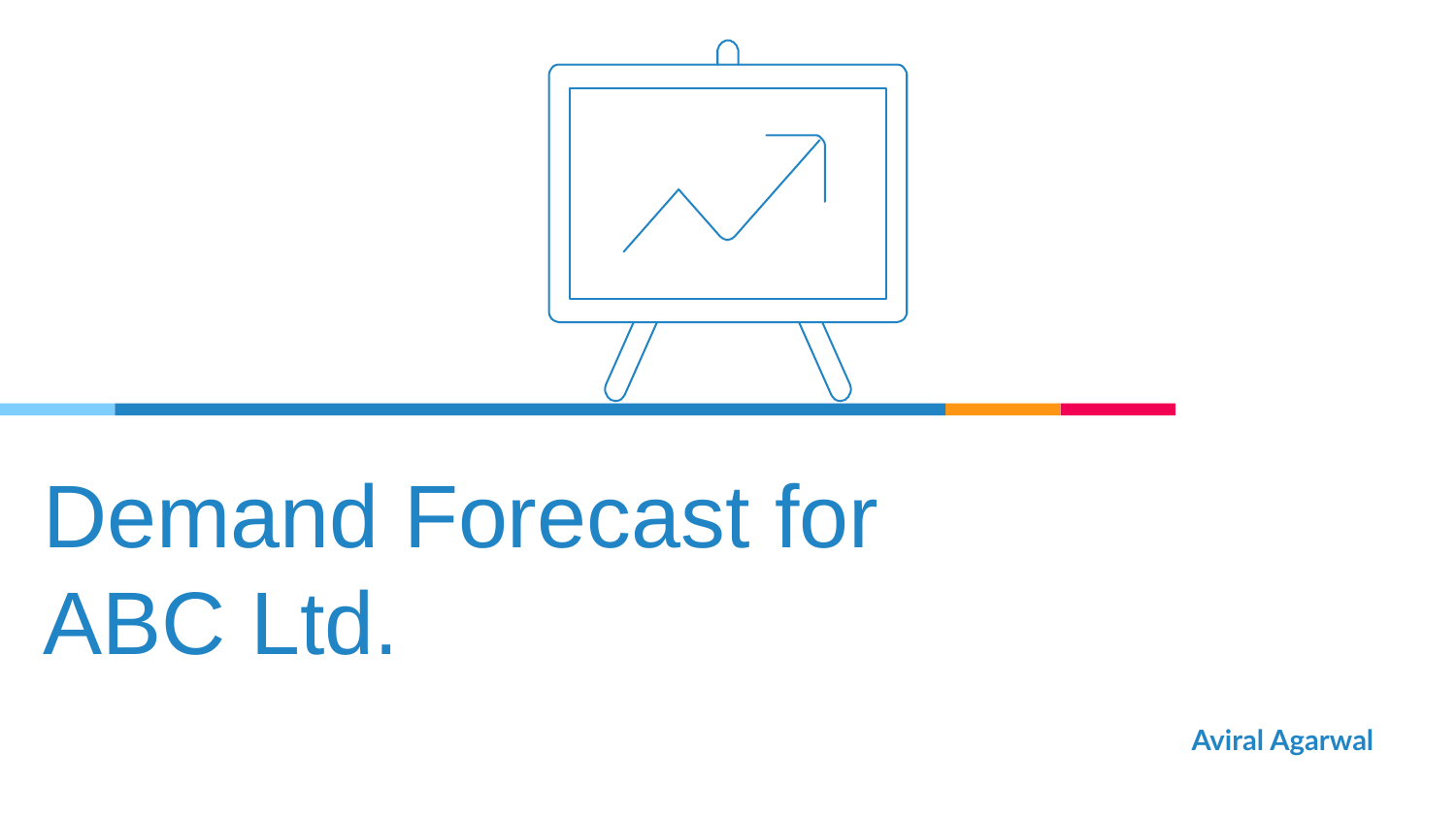

# Demand Forecast for ABC Ltd.
Aviral Agarwal